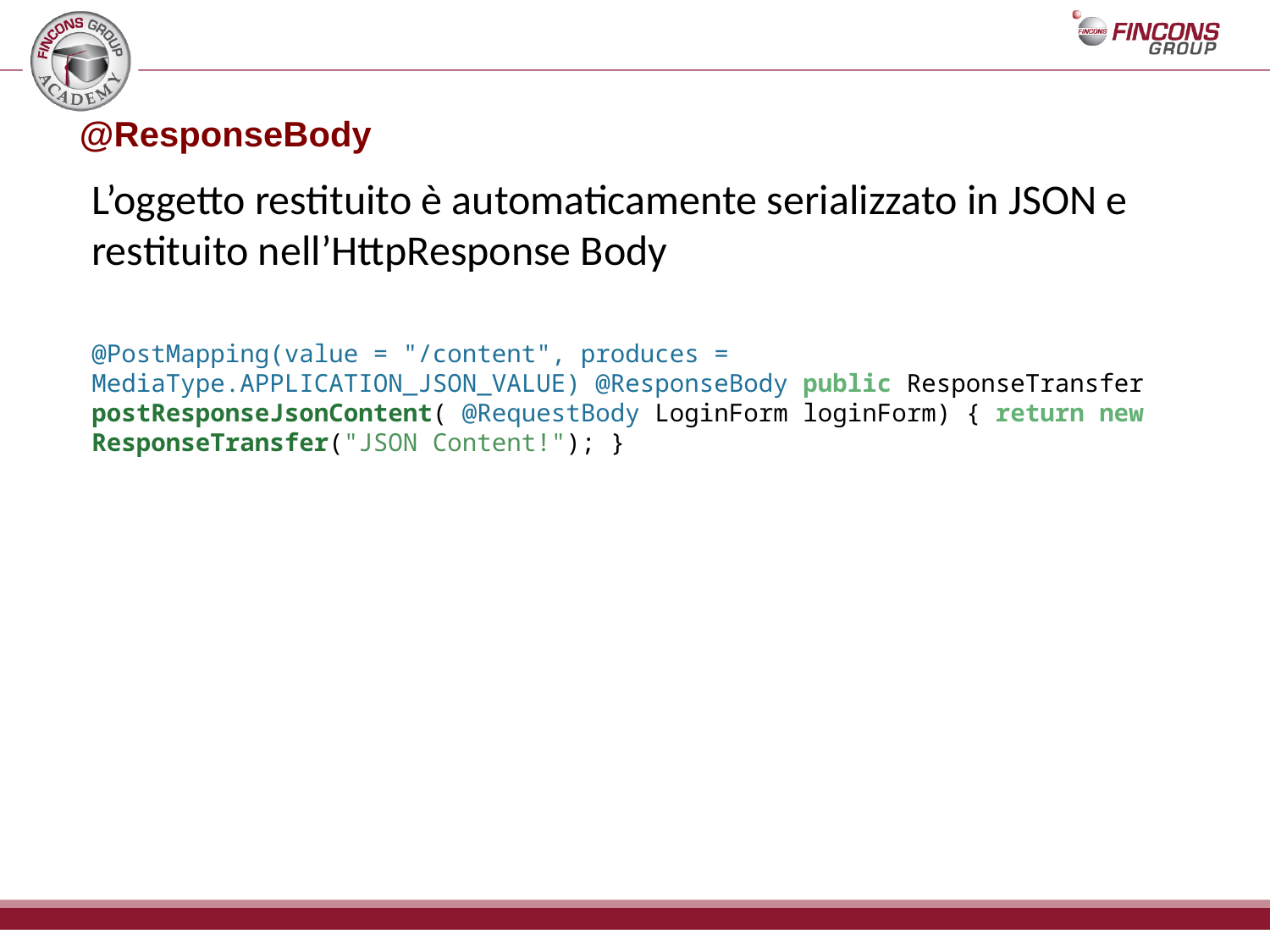

# @ResponseBody
L’oggetto restituito è automaticamente serializzato in JSON e restituito nell’HttpResponse Body

@PostMapping(value = "/content", produces = MediaType.APPLICATION_JSON_VALUE) @ResponseBody public ResponseTransfer postResponseJsonContent( @RequestBody LoginForm loginForm) { return new ResponseTransfer("JSON Content!"); }